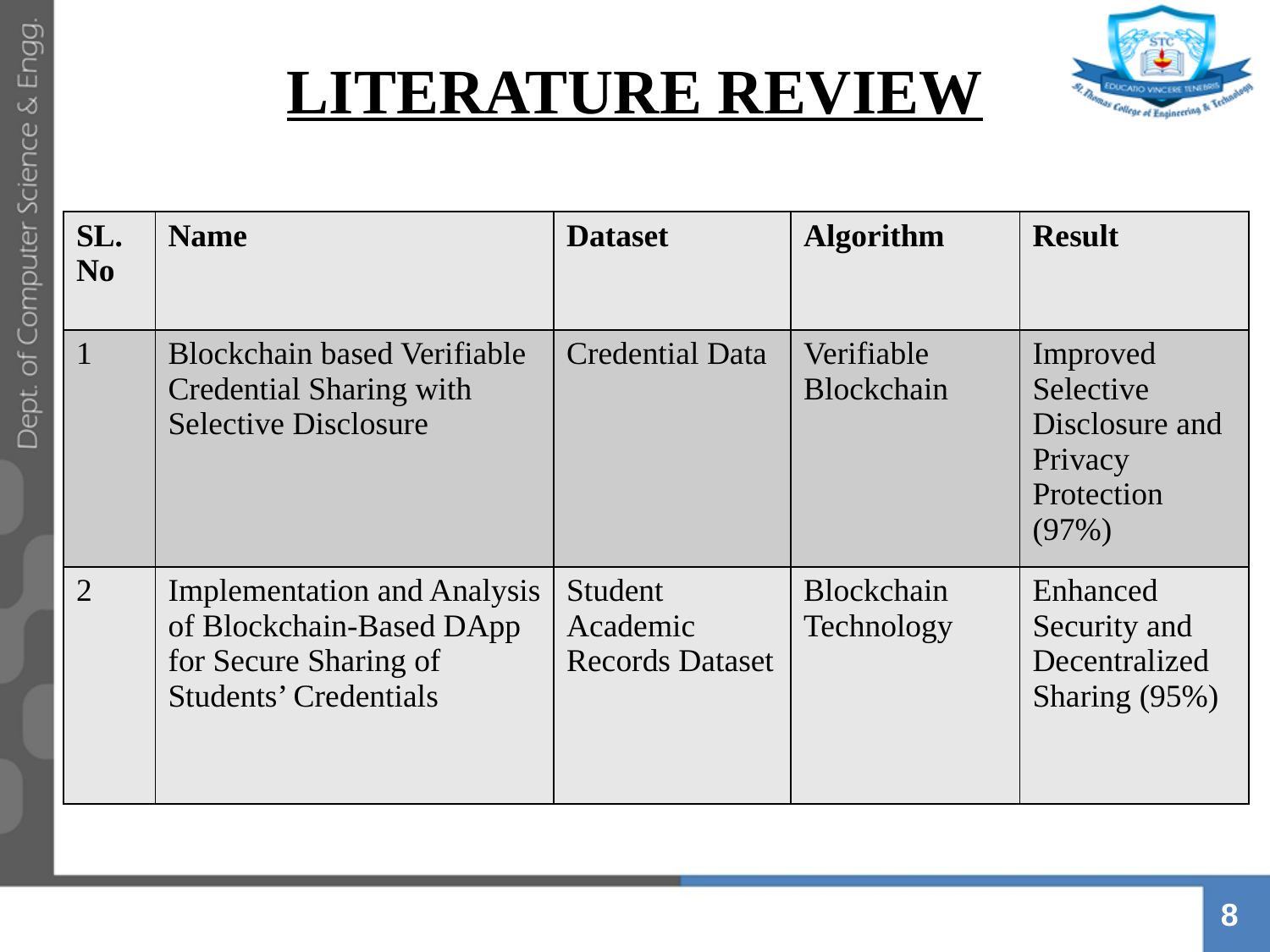

# LITERATURE REVIEW
| SL. No | Name | Dataset | Algorithm | Result |
| --- | --- | --- | --- | --- |
| 1 | Blockchain based Verifiable Credential Sharing with Selective Disclosure | Credential Data | Verifiable Blockchain | Improved Selective Disclosure and Privacy Protection (97%) |
| 2 | Implementation and Analysis of Blockchain-Based DApp for Secure Sharing of Students’ Credentials | Student Academic Records Dataset | Blockchain Technology | Enhanced Security and Decentralized Sharing (95%) |
8